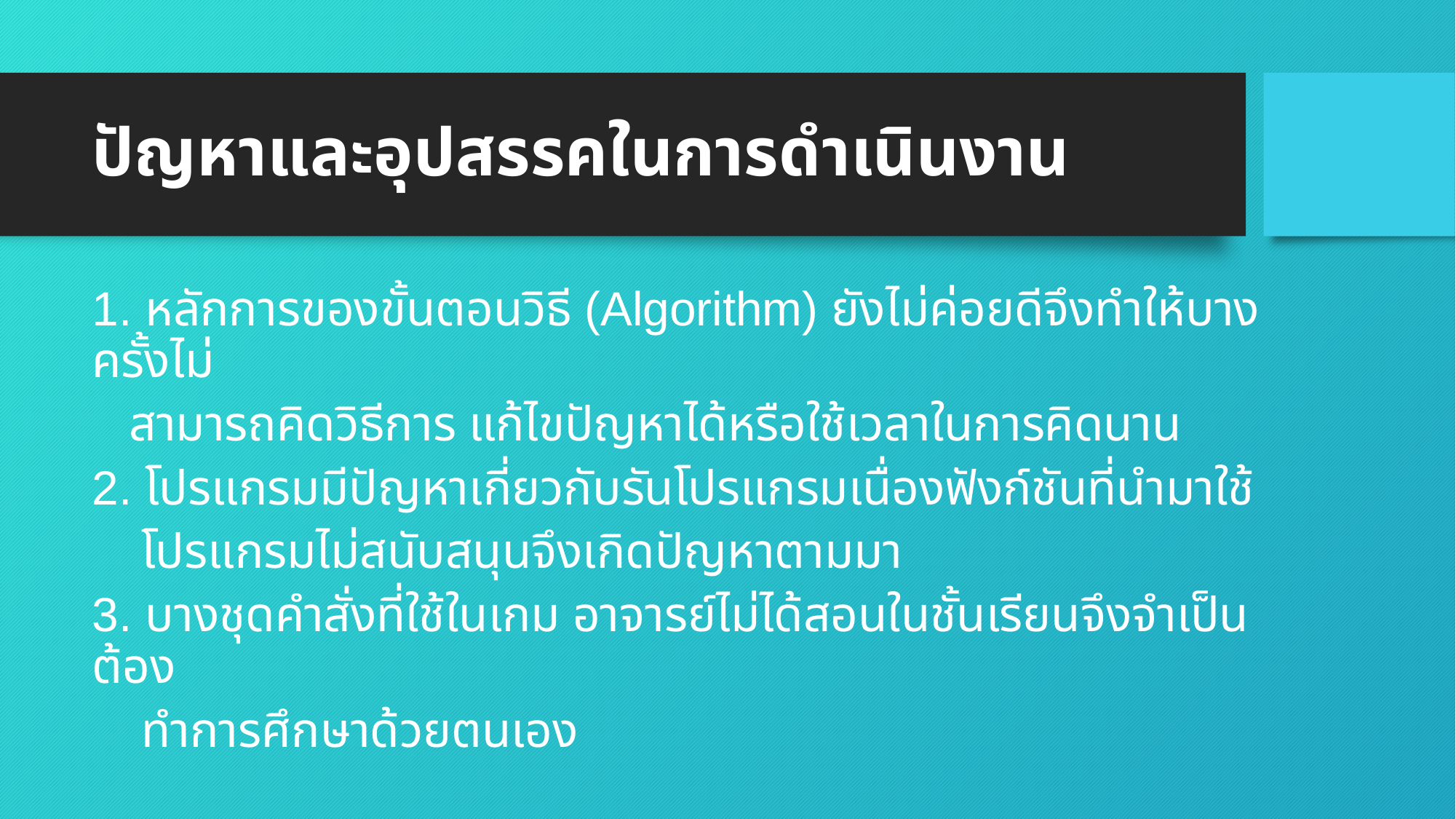

# ปัญหาและอุปสรรคในการดำเนินงาน
1. หลักการของขั้นตอนวิธี (Algorithm) ยังไม่ค่อยดีจึงทำให้บางครั้งไม่
   สามารถคิดวิธีการ แก้ไขปัญหาได้หรือใช้เวลาในการคิดนาน
2. โปรแกรมมีปัญหาเกี่ยวกับรันโปรแกรมเนื่องฟังก์ชันที่นำมาใช้
    โปรแกรมไม่สนับสนุนจึงเกิดปัญหาตามมา
3. บางชุดคำสั่งที่ใช้ในเกม อาจารย์ไม่ได้สอนในชั้นเรียนจึงจำเป็นต้อง
    ทำการศึกษาด้วยตนเอง